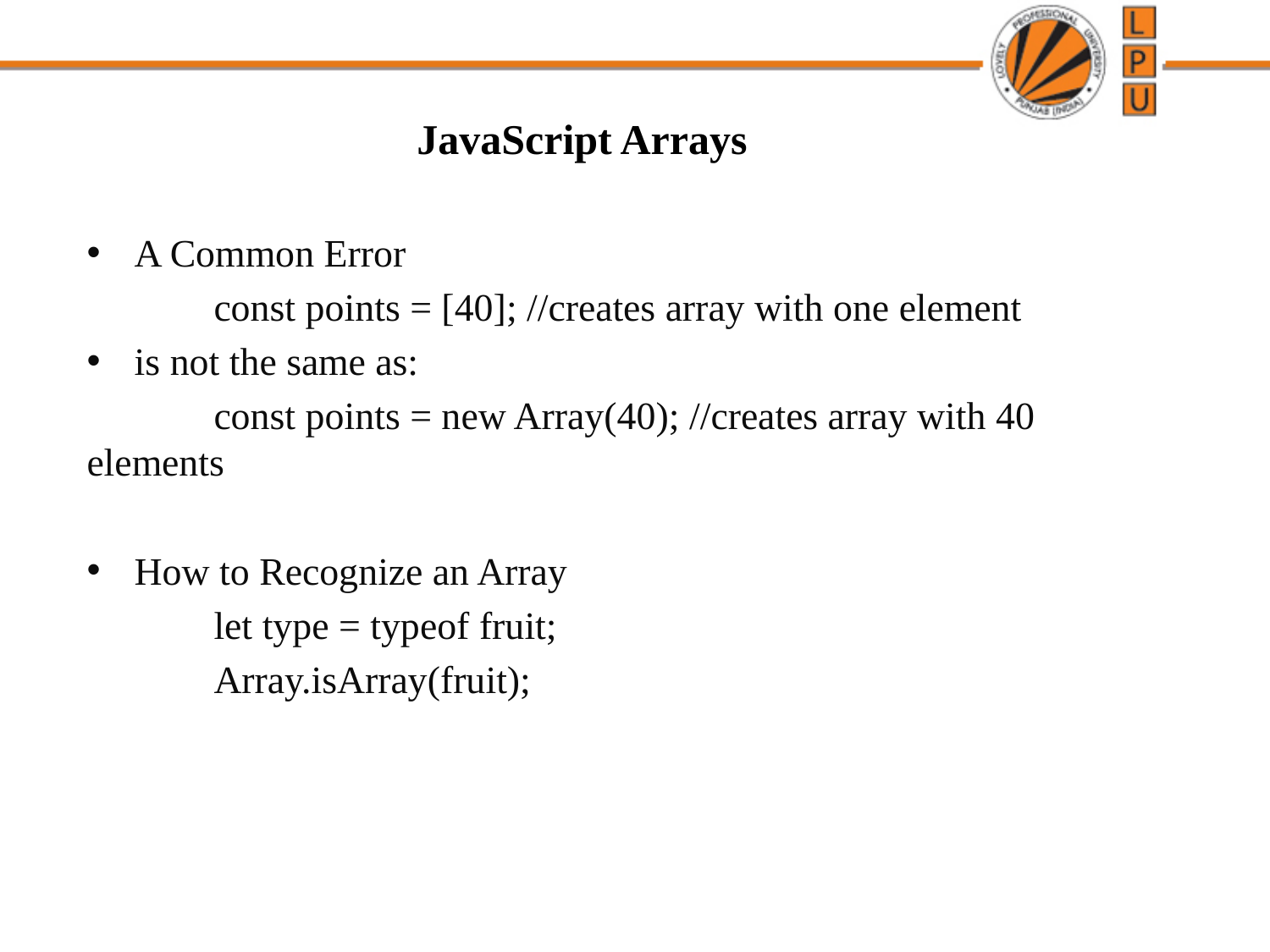

# JavaScript Arrays
A Common Error
	const points = [40]; //creates array with one element
is not the same as:
	const points = new Array(40); //creates array with 40 elements

How to Recognize an Array
	let type = typeof fruit;
	Array.isArray(fruit);